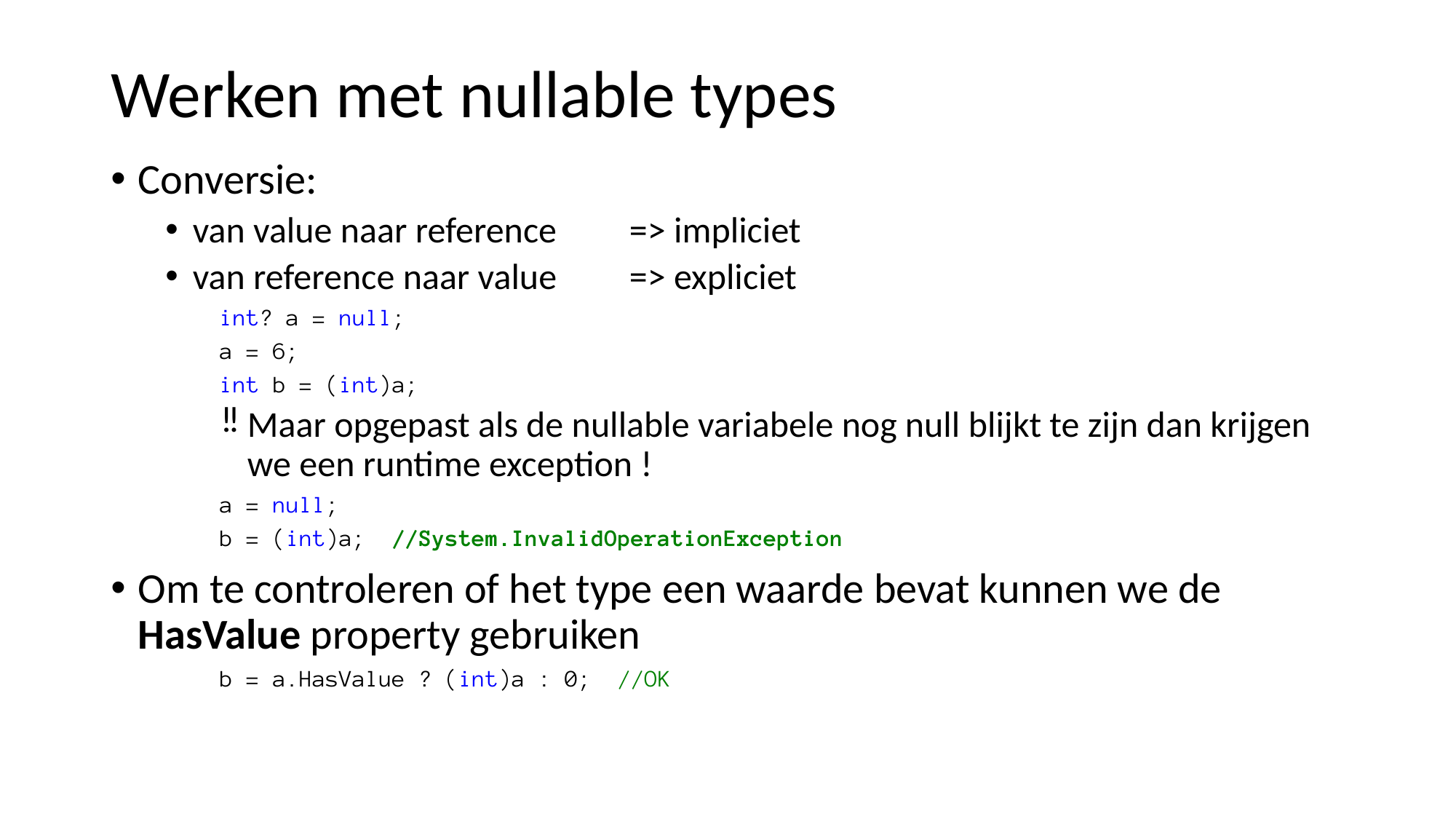

# Werken met nullable types
Conversie:
van value naar reference 	=> impliciet
van reference naar value 	=> expliciet
int? a = null;
a = 6;
int b = (int)a;
Maar opgepast als de nullable variabele nog null blijkt te zijn dan krijgen we een runtime exception !
a = null;
b = (int)a;  //System.InvalidOperationException
Om te controleren of het type een waarde bevat kunnen we de HasValue property gebruiken
b = a.HasValue ? (int)a : 0;  //OK